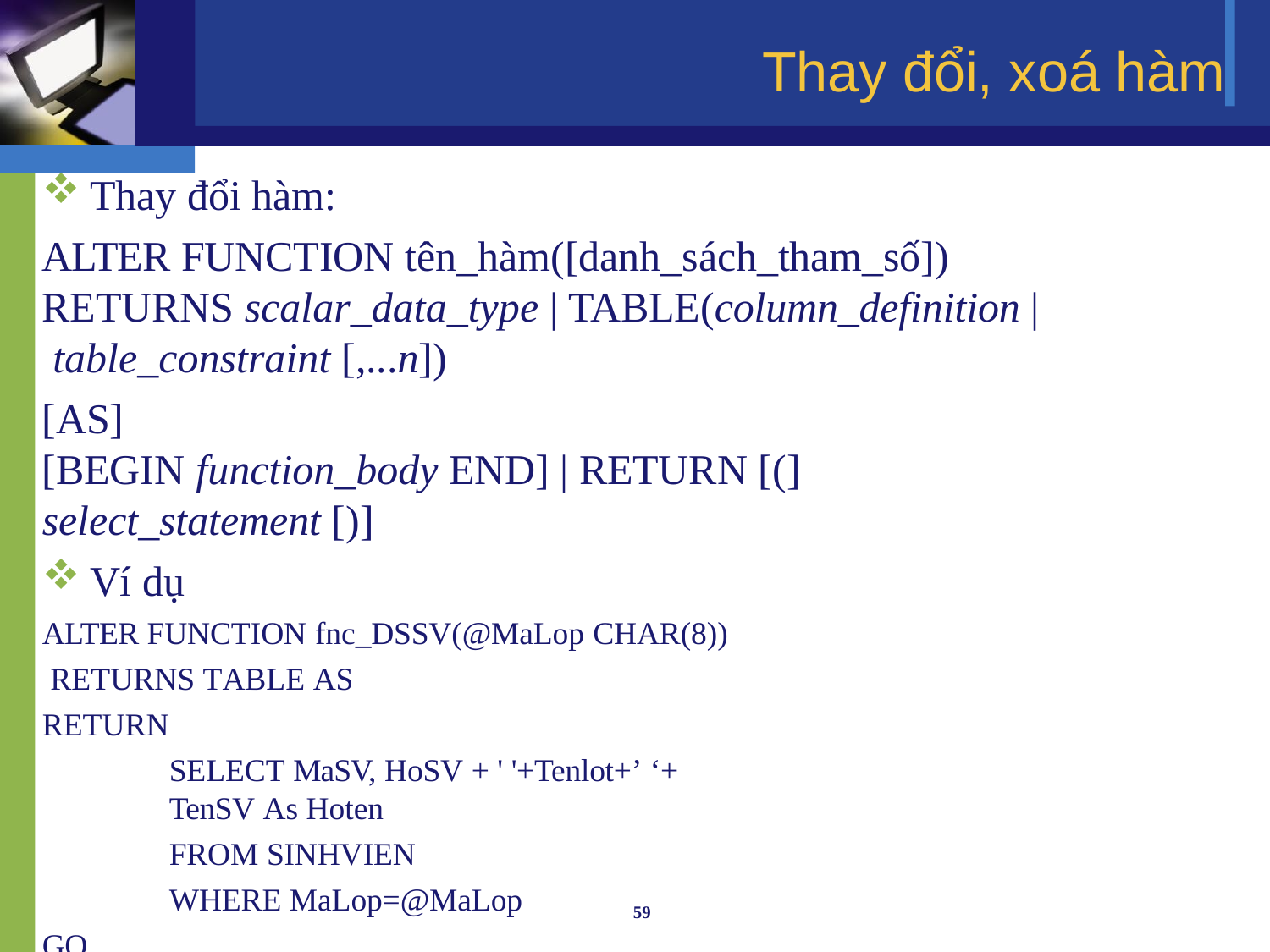

# Thay đổi, xoá hàm
Thay đổi hàm:
ALTER FUNCTION tên_hàm([danh_sách_tham_số])  RETURNS scalar_data_type | TABLE(column_definition |  table_constraint [,...n])
[AS]
[BEGIN function_body END] | RETURN [(] select_statement [)]
Ví dụ
ALTER FUNCTION fnc_DSSV(@MaLop CHAR(8))  RETURNS TABLE AS
RETURN
SELECT MaSV, HoSV + ' '+Tenlot+’ ‘+ TenSV As Hoten
FROM SINHVIEN
WHERE MaLop=@MaLop
GO
59